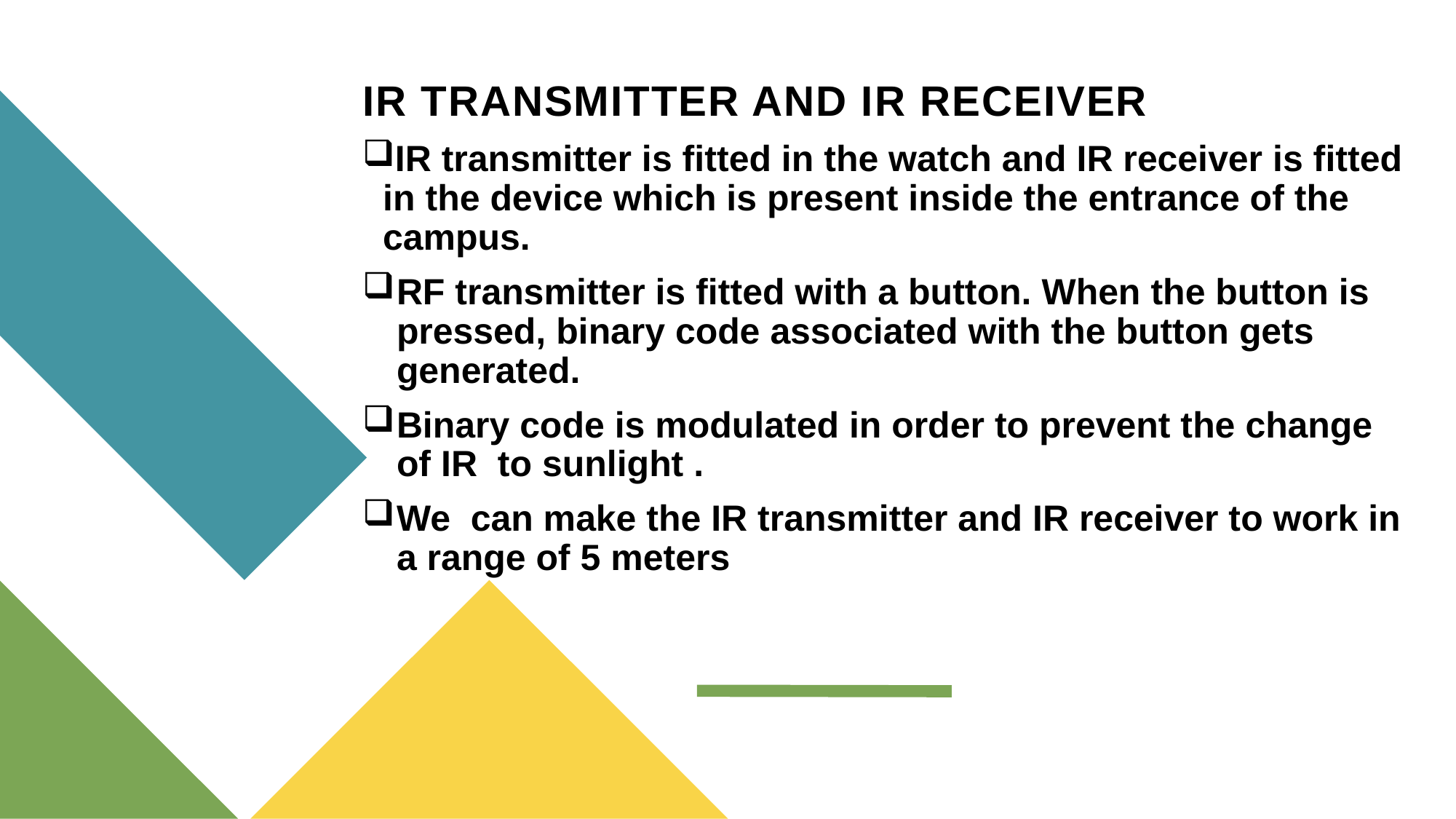

# IR TRANSMITTER AND IR RECEIVER
IR transmitter is fitted in the watch and IR receiver is fitted in the device which is present inside the entrance of the campus.
RF transmitter is fitted with a button. When the button is pressed, binary code associated with the button gets generated.
Binary code is modulated in order to prevent the change of IR  to sunlight .
We  can make the IR transmitter and IR receiver to work in a range of 5 meters